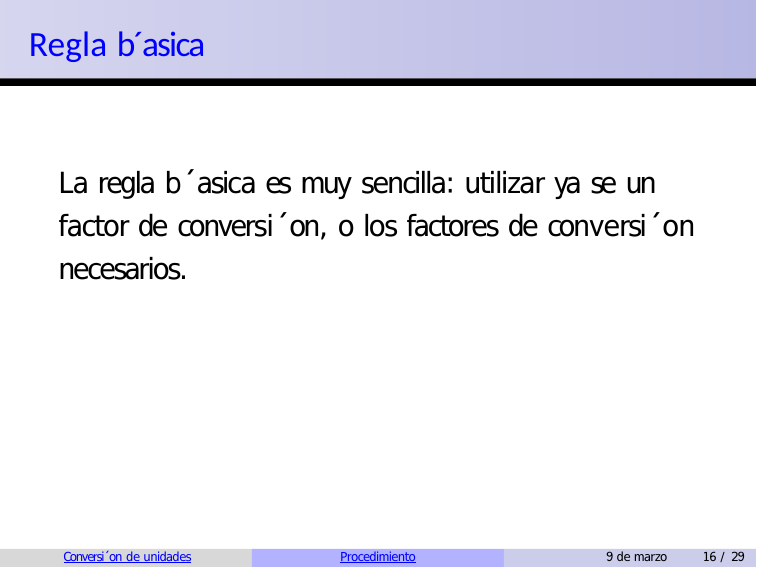

Regla b´asica
La regla b´asica es muy sencilla: utilizar ya se un factor de conversi´on, o los factores de conversi´on necesarios.
Conversi´on de unidades
Procedimiento
9 de marzo
16 / 29